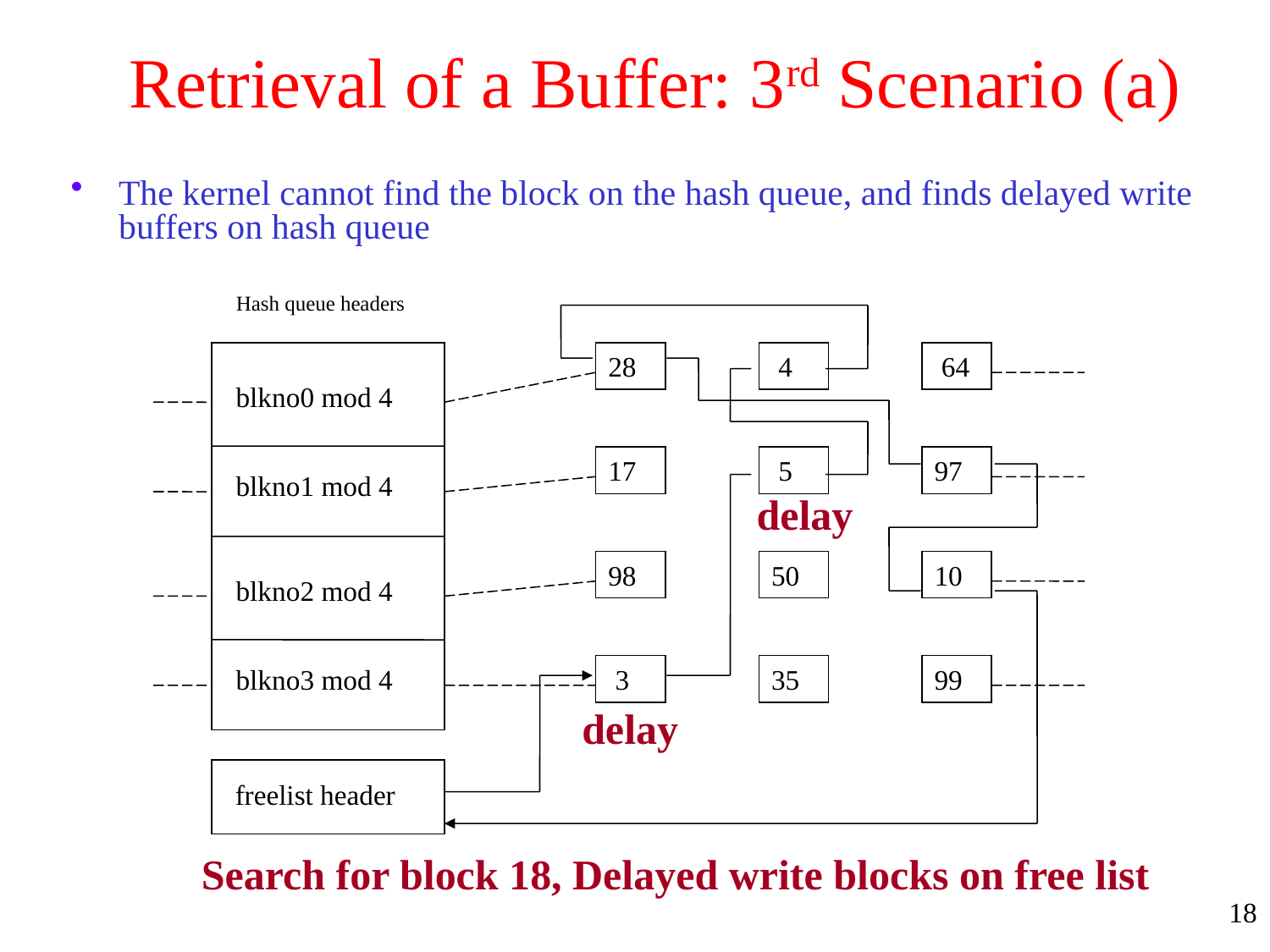

# Retrieval of a Buffer: 3rd Scenario (a)
The kernel cannot find the block on the hash queue, and finds delayed write buffers on hash queue
Hash queue headers

28
 4
 64

blkno0 mod 4

17
 5
97
blkno1 mod 4

98
50
10
blkno2 mod 4

blkno3 mod 4
 3
35
99

freelist header

delay
delay
Search for block 18, Delayed write blocks on free list
18